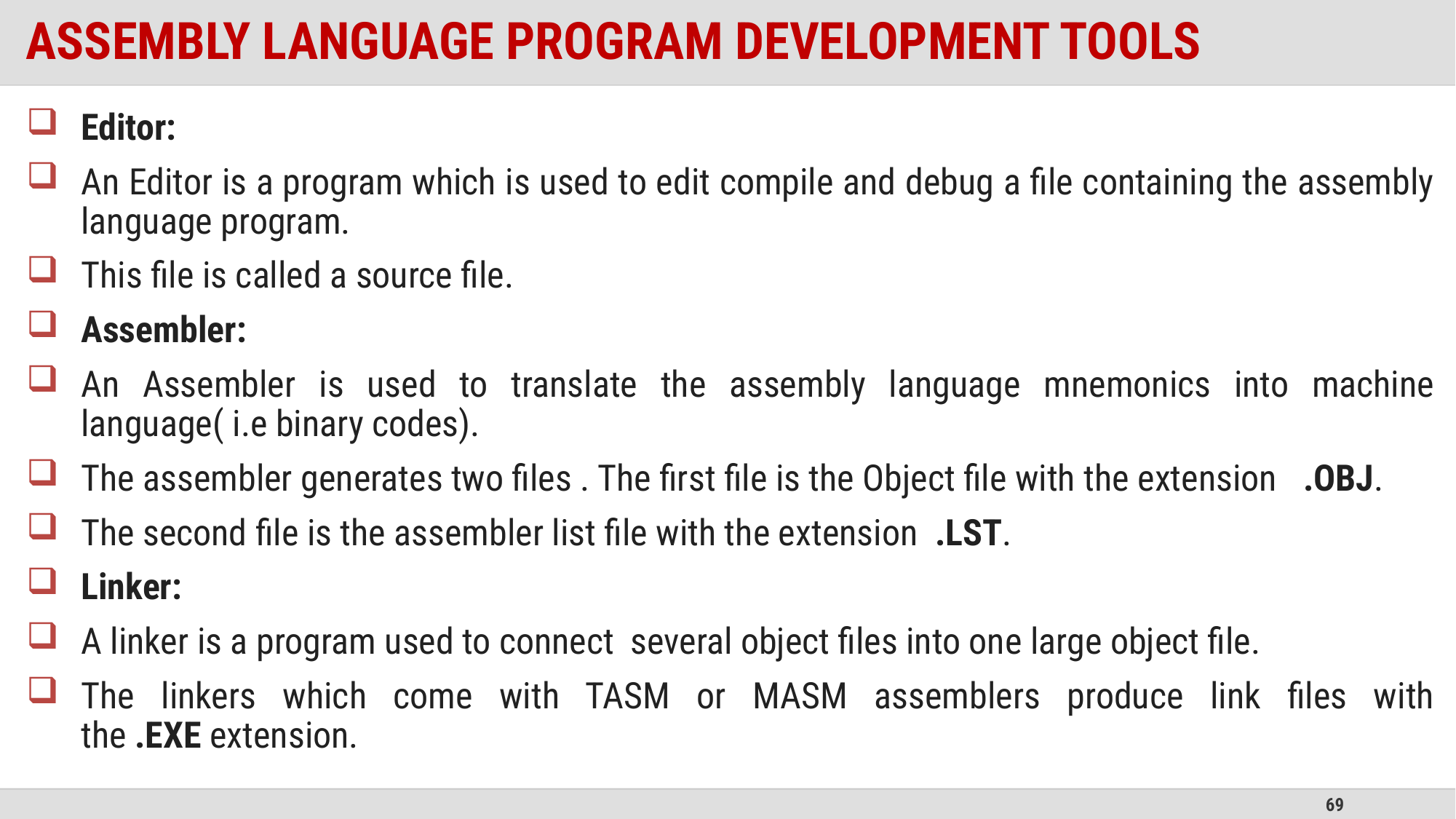

# ASSEMBLY LANGUAGE PROGRAM DEVELOPMENT TOOLS
Editor:
An Editor is a program which is used to edit compile and debug a file containing the assembly language program.
This file is called a source file.
Assembler:
An Assembler is used to translate the assembly language mnemonics into machine language( i.e binary codes).
The assembler generates two files . The first file is the Object file with the extension   .OBJ.
The second file is the assembler list file with the extension  .LST.
Linker:
A linker is a program used to connect  several object files into one large object file.
The linkers which come with TASM or MASM assemblers produce link files with the .EXE extension.